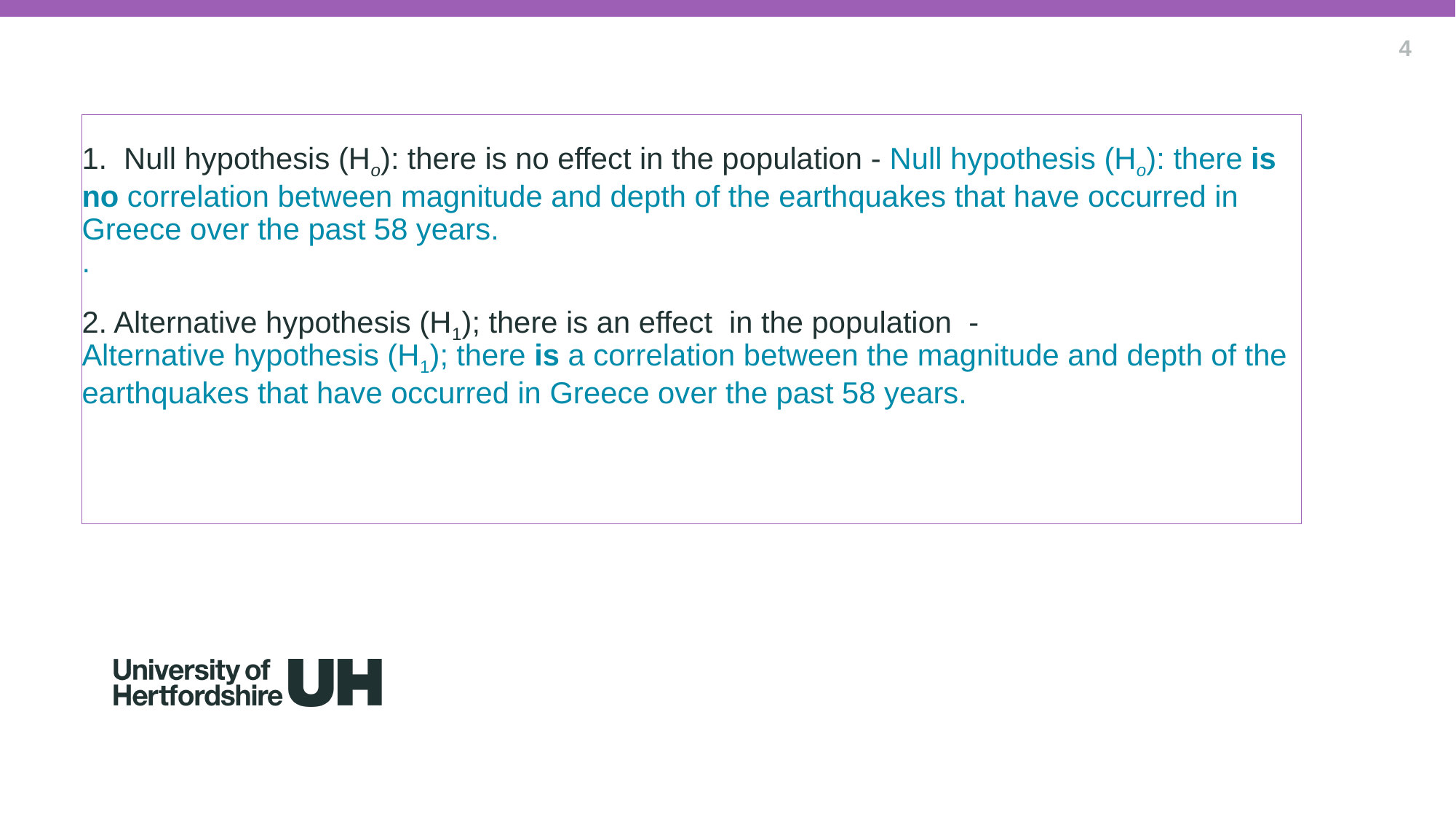

4
# 1.  Null hypothesis (Ho): there is no effect in the population - Null hypothesis (Ho): there is no correlation between magnitude and depth of the earthquakes that have occurred in Greece over the past 58 years. . 2. Alternative hypothesis (H1); there is an effect  in the population  - Alternative hypothesis (H1); there is a correlation between the magnitude and depth of the earthquakes that have occurred in Greece over the past 58 years.